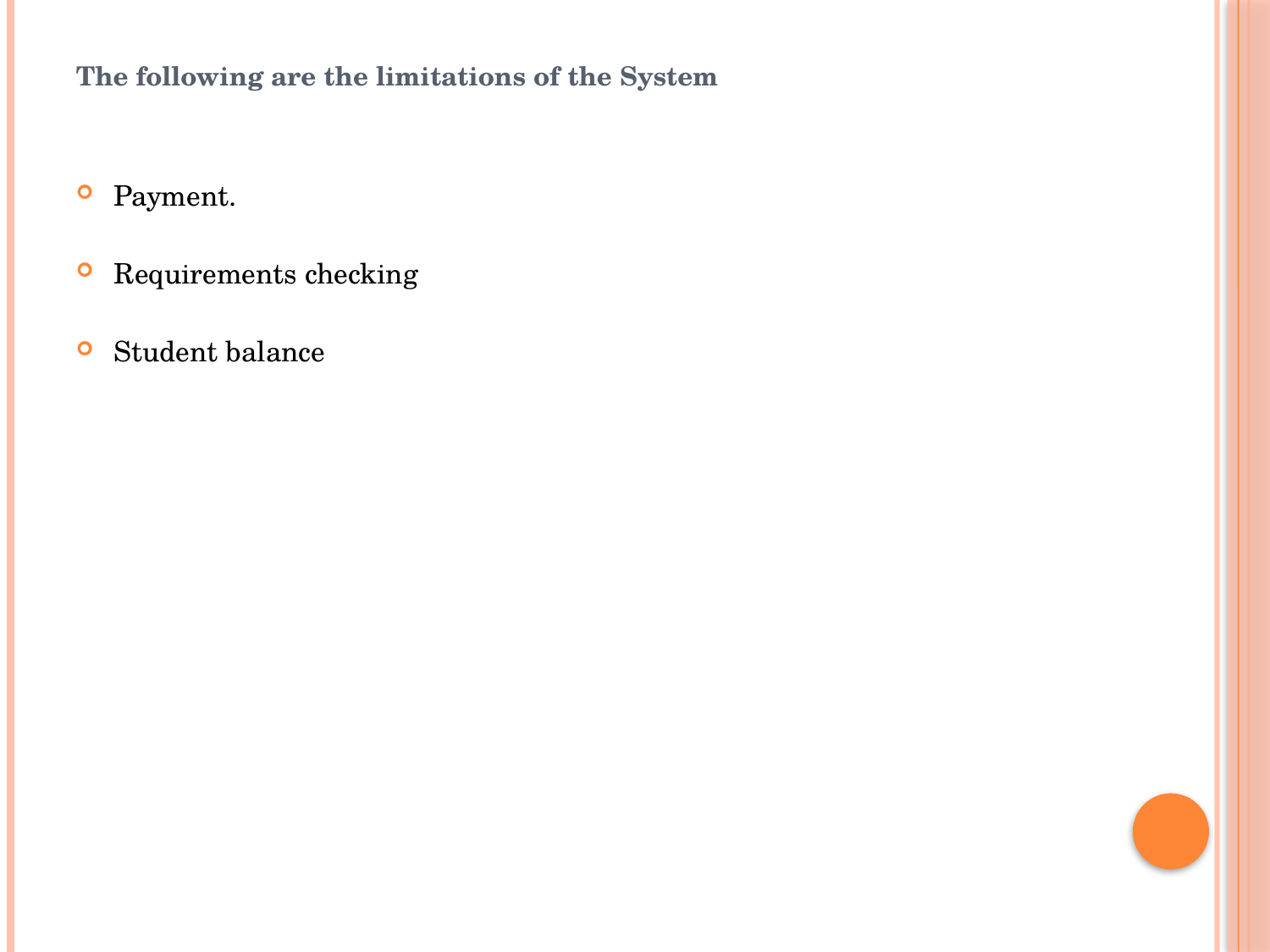

The following are the limitations of the System
Payment.
Requirements checking
Student balance